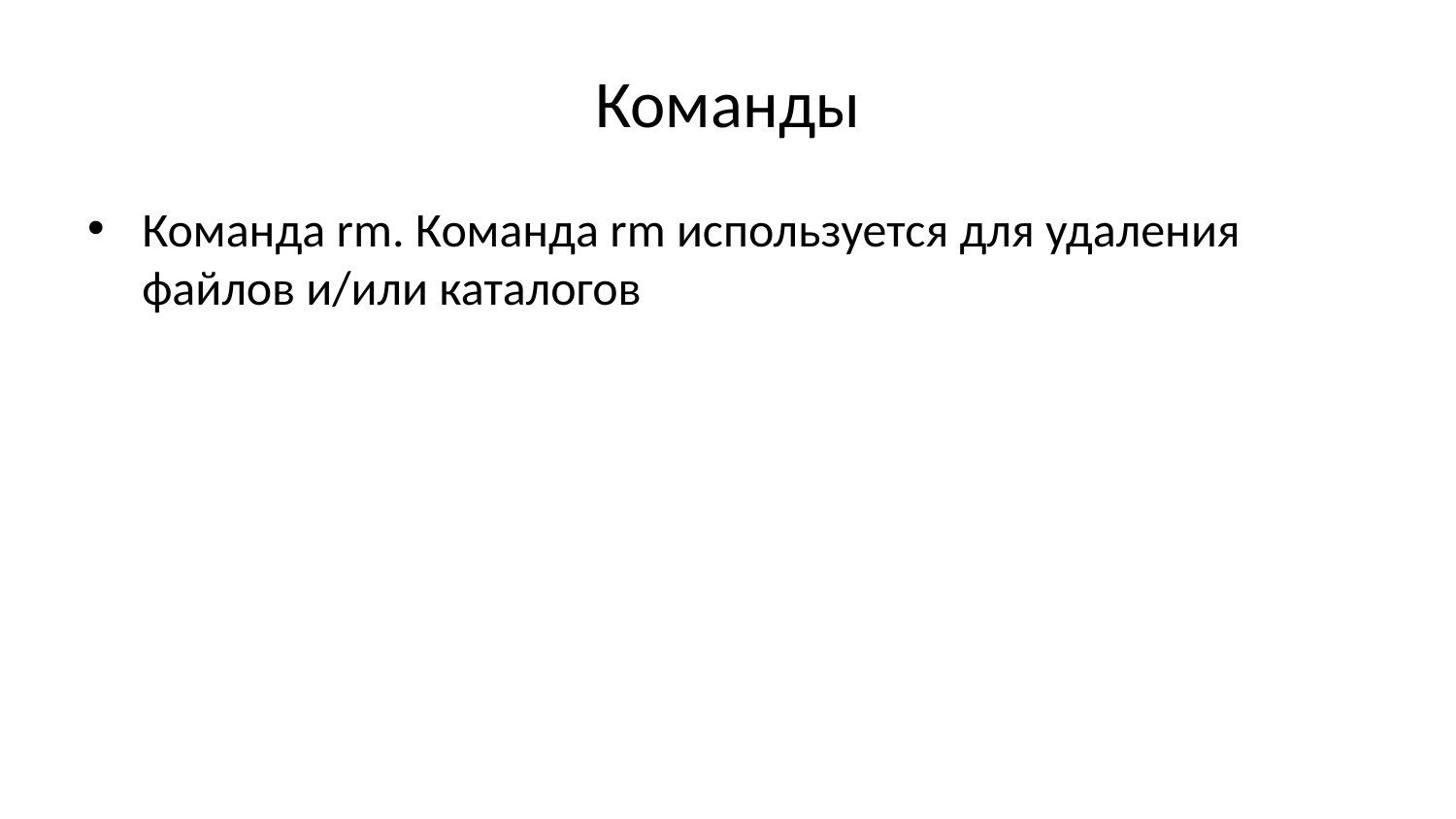

# Команды
Команда rm. Команда rm используется для удаления файлов и/или каталогов